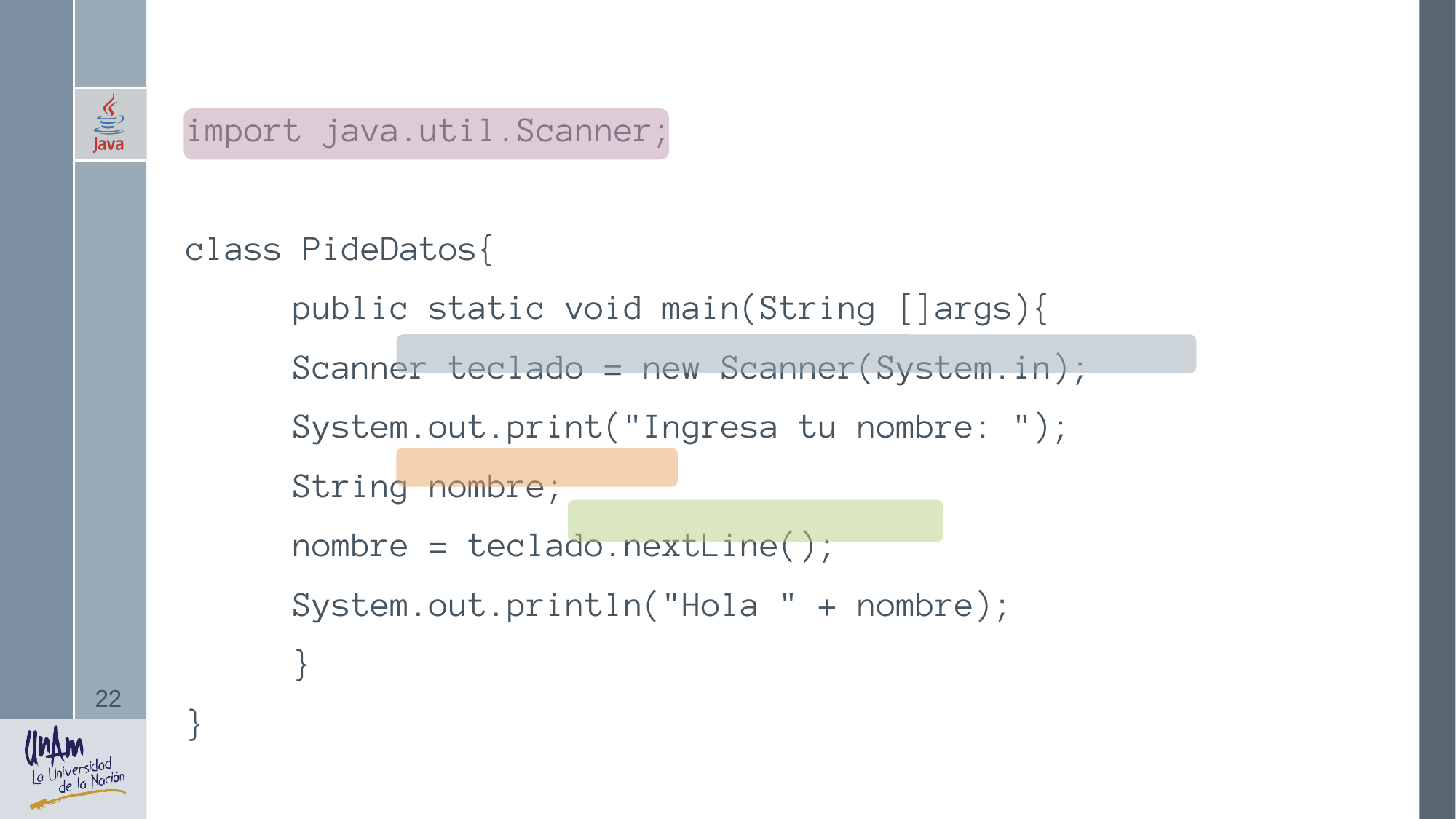

import java.util.Scanner;

class PideDatos{
	public static void main(String []args){
		Scanner teclado = new Scanner(System.in);
		System.out.print("Ingresa tu nombre: ");
		String nombre;
		nombre = teclado.nextLine();
		System.out.println("Hola " + nombre);
	}
}

22